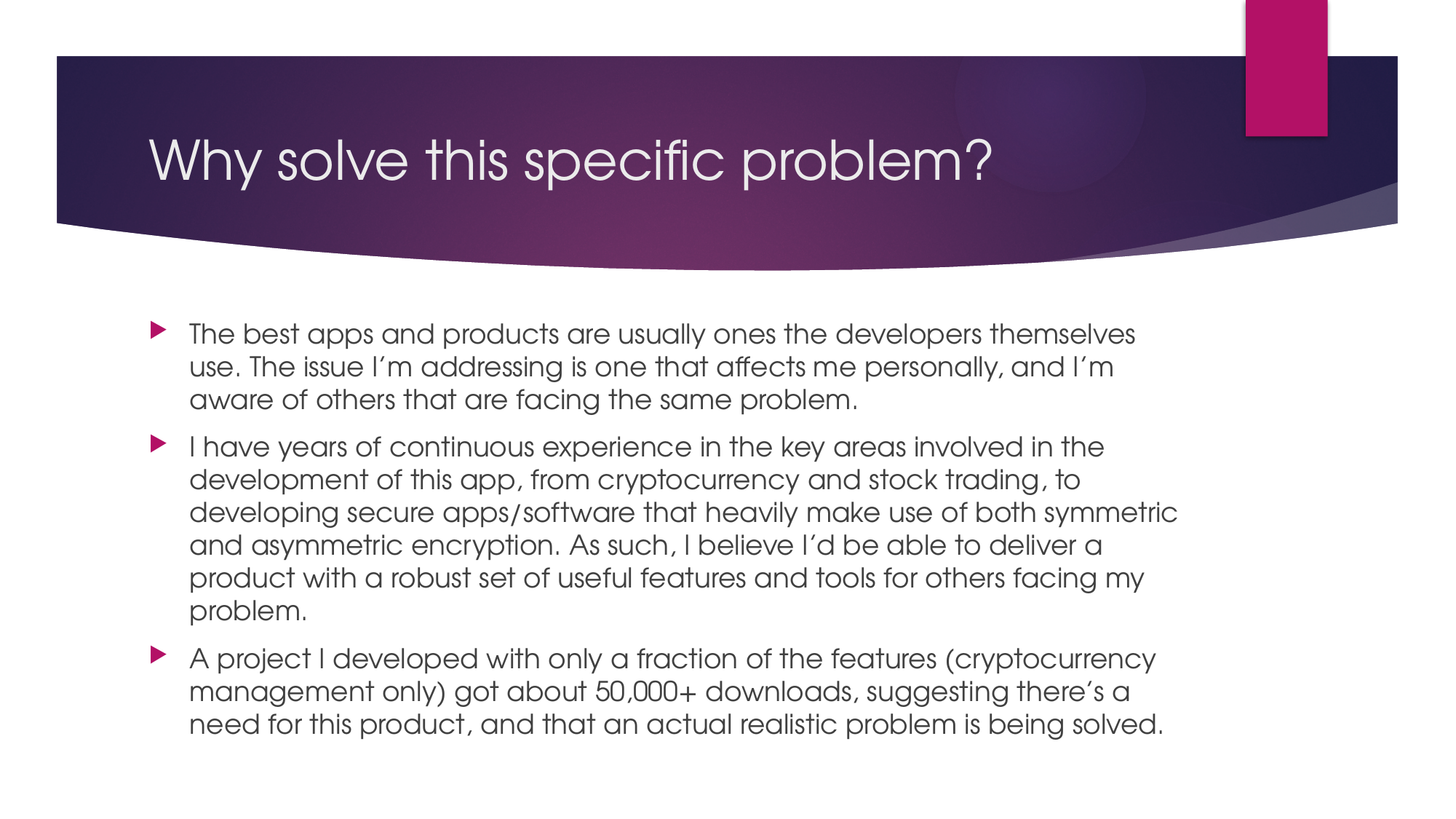

# Why solve this specific problem?
The best apps and products are usually ones the developers themselves use. The issue I’m addressing is one that affects me personally, and I’m aware of others that are facing the same problem.
I have years of continuous experience in the key areas involved in the development of this app, from cryptocurrency and stock trading, to developing secure apps/software that heavily make use of both symmetric and asymmetric encryption. As such, I believe I’d be able to deliver a product with a robust set of useful features and tools for others facing my problem.
A project I developed with only a fraction of the features (cryptocurrency management only) got about 50,000+ downloads, suggesting there’s a need for this product, and that an actual realistic problem is being solved.